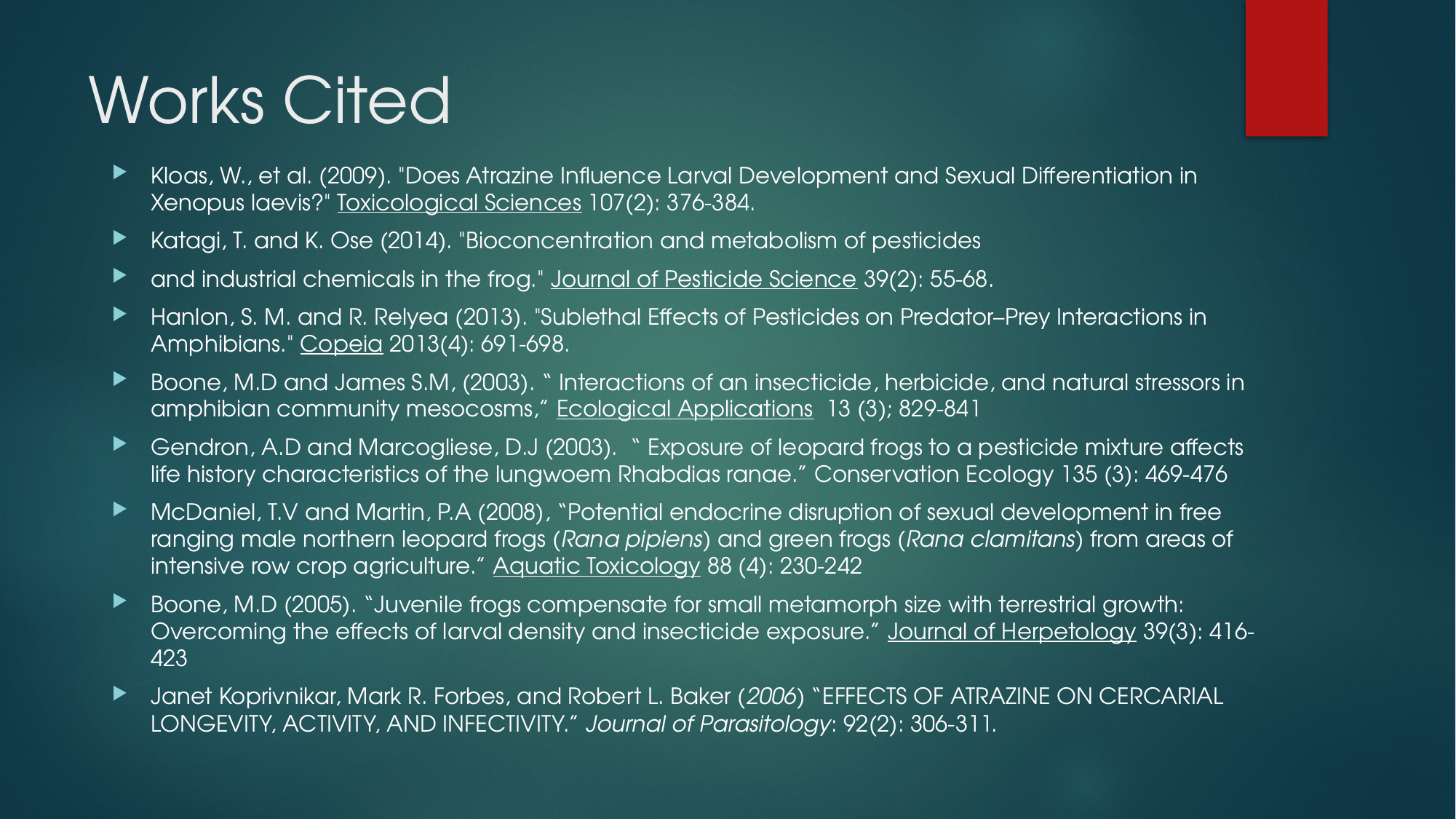

# Works Cited
Kloas, W., et al. (2009). "Does Atrazine Influence Larval Development and Sexual Differentiation in Xenopus laevis?" Toxicological Sciences 107(2): 376-384.
Katagi, T. and K. Ose (2014). "Bioconcentration and metabolism of pesticides
and industrial chemicals in the frog." Journal of Pesticide Science 39(2): 55-68.
Hanlon, S. M. and R. Relyea (2013). "Sublethal Effects of Pesticides on Predator–Prey Interactions in Amphibians." Copeia 2013(4): 691-698.
Boone, M.D and James S.M, (2003). “ Interactions of an insecticide, herbicide, and natural stressors in amphibian community mesocosms,” Ecological Applications  13 (3); 829-841
Gendron, A.D and Marcogliese, D.J (2003).  “ Exposure of leopard frogs to a pesticide mixture affects life history characteristics of the lungwoem Rhabdias ranae.” Conservation Ecology 135 (3): 469-476
McDaniel, T.V and Martin, P.A (2008), “Potential endocrine disruption of sexual development in free ranging male northern leopard frogs (Rana pipiens) and green frogs (Rana clamitans) from areas of intensive row crop agriculture.” Aquatic Toxicology 88 (4): 230-242
Boone, M.D (2005). “Juvenile frogs compensate for small metamorph size with terrestrial growth: Overcoming the effects of larval density and insecticide exposure.” Journal of Herpetology 39(3): 416-423
Janet Koprivnikar, Mark R. Forbes, and Robert L. Baker (2006) “EFFECTS OF ATRAZINE ON CERCARIAL LONGEVITY, ACTIVITY, AND INFECTIVITY.” Journal of Parasitology: 92(2): 306-311.